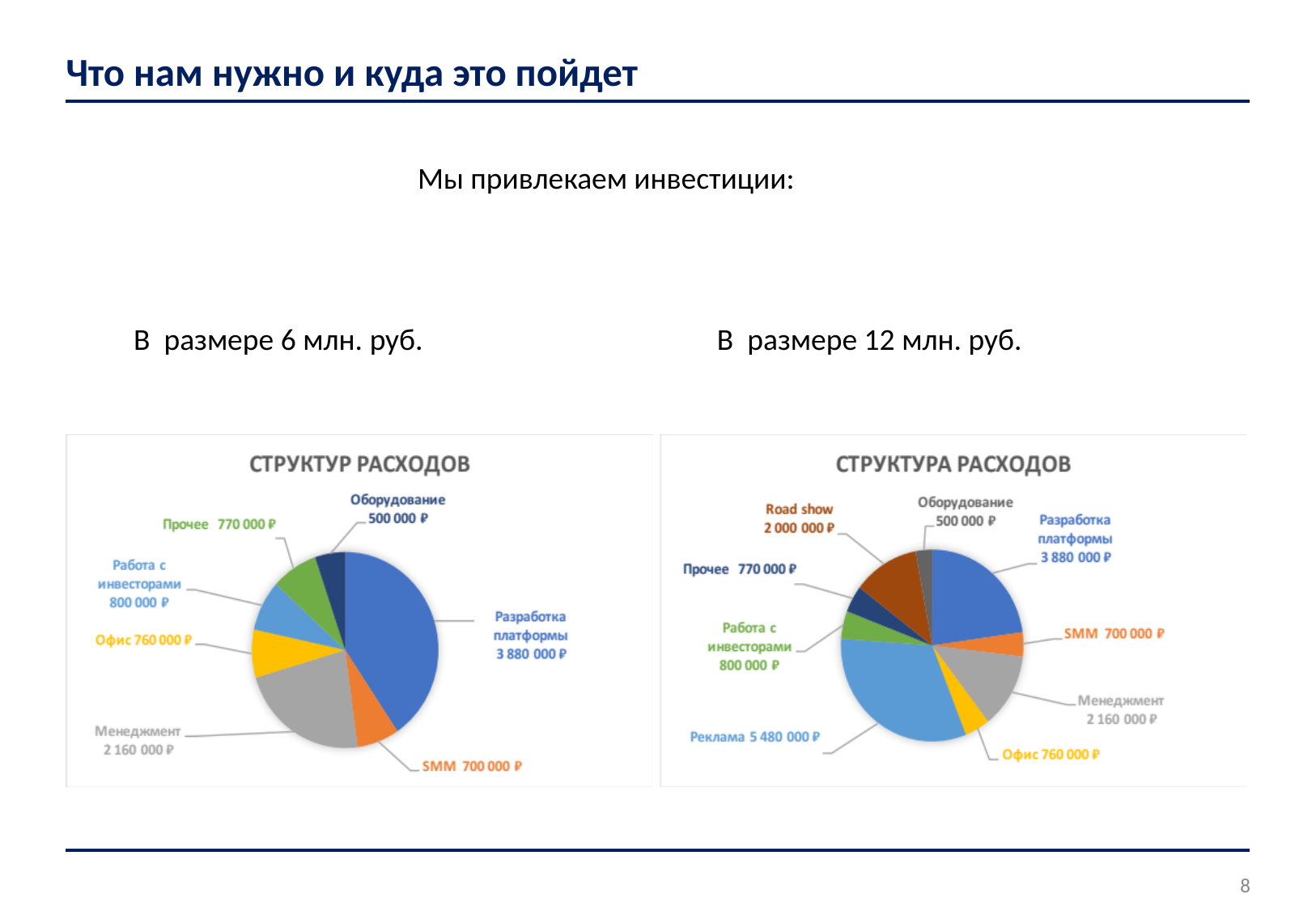

# Что нам нужно и куда это пойдет
Мы привлекаем инвестиции:
В  размере 6 млн. руб.
В  размере 12 млн. руб.

### Chart

| Category |
|---|

### Chart

| Category |
|---|
8